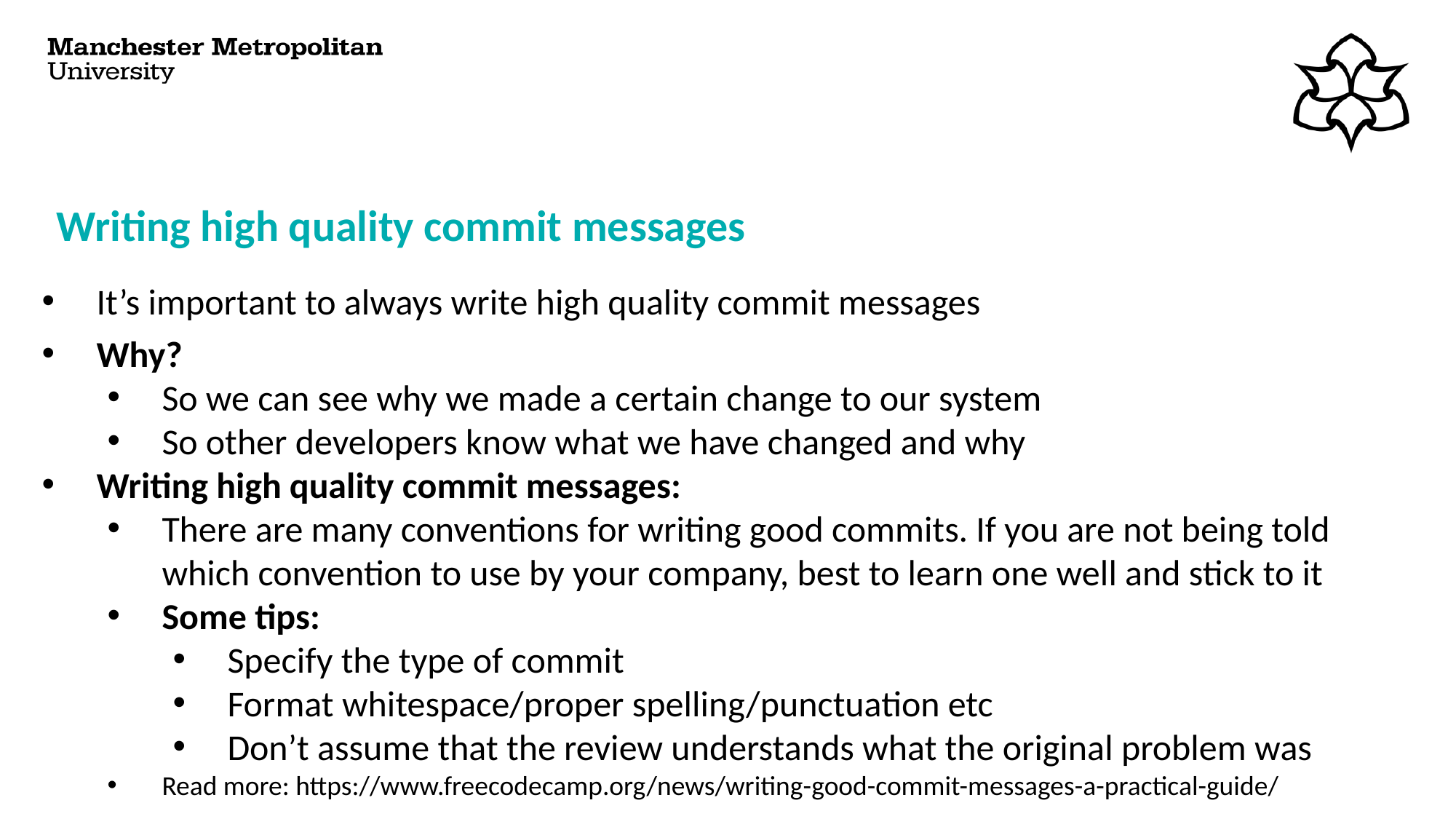

# Writing high quality commit messages
It’s important to always write high quality commit messages
Why?
So we can see why we made a certain change to our system
So other developers know what we have changed and why
Writing high quality commit messages:
There are many conventions for writing good commits. If you are not being told which convention to use by your company, best to learn one well and stick to it
Some tips:
Specify the type of commit
Format whitespace/proper spelling/punctuation etc
Don’t assume that the review understands what the original problem was
Read more: https://www.freecodecamp.org/news/writing-good-commit-messages-a-practical-guide/